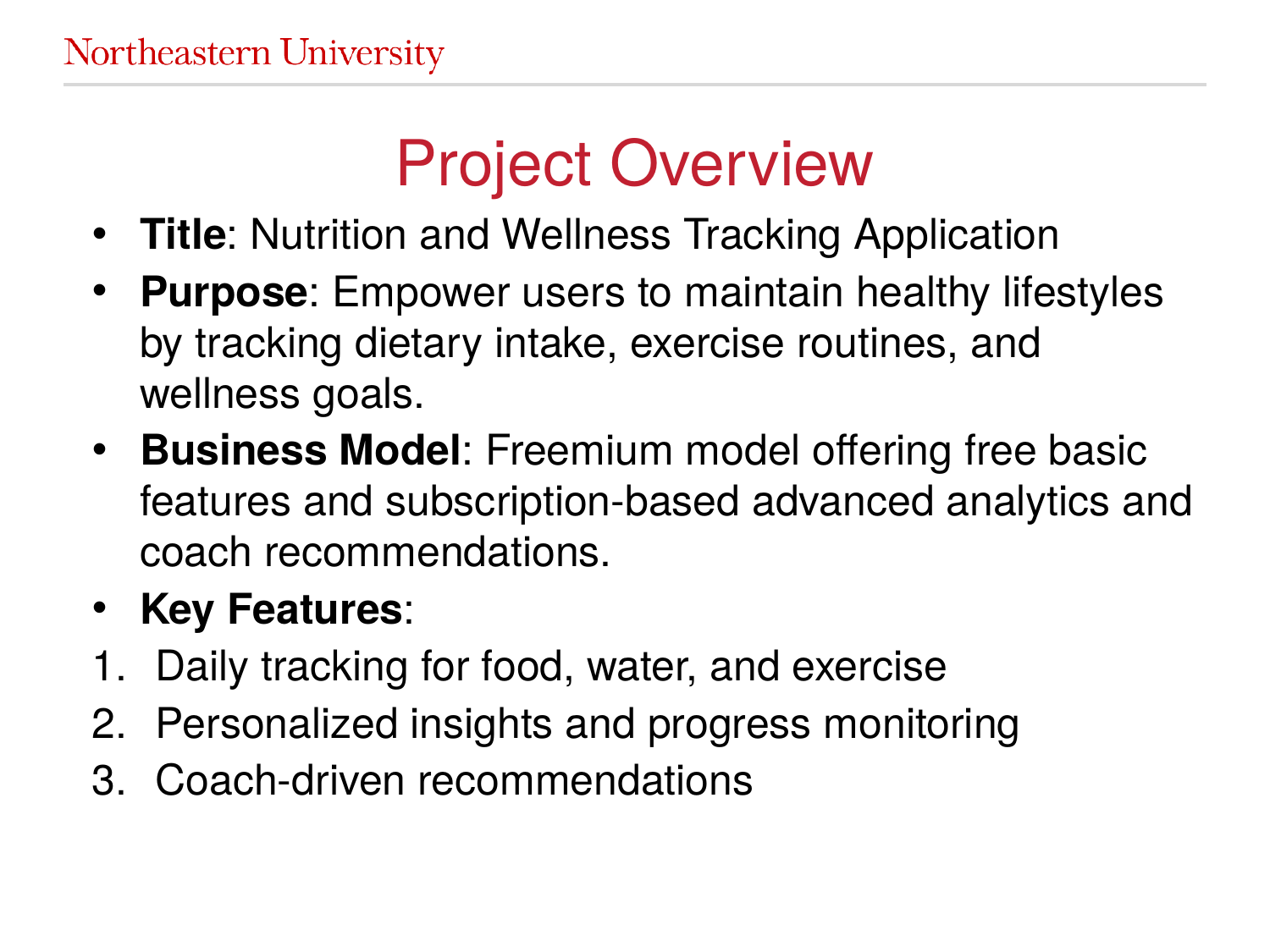

# Project Overview
Title: Nutrition and Wellness Tracking Application
Purpose: Empower users to maintain healthy lifestyles by tracking dietary intake, exercise routines, and wellness goals.
Business Model: Freemium model offering free basic features and subscription-based advanced analytics and coach recommendations.
Key Features:
Daily tracking for food, water, and exercise
Personalized insights and progress monitoring
Coach-driven recommendations